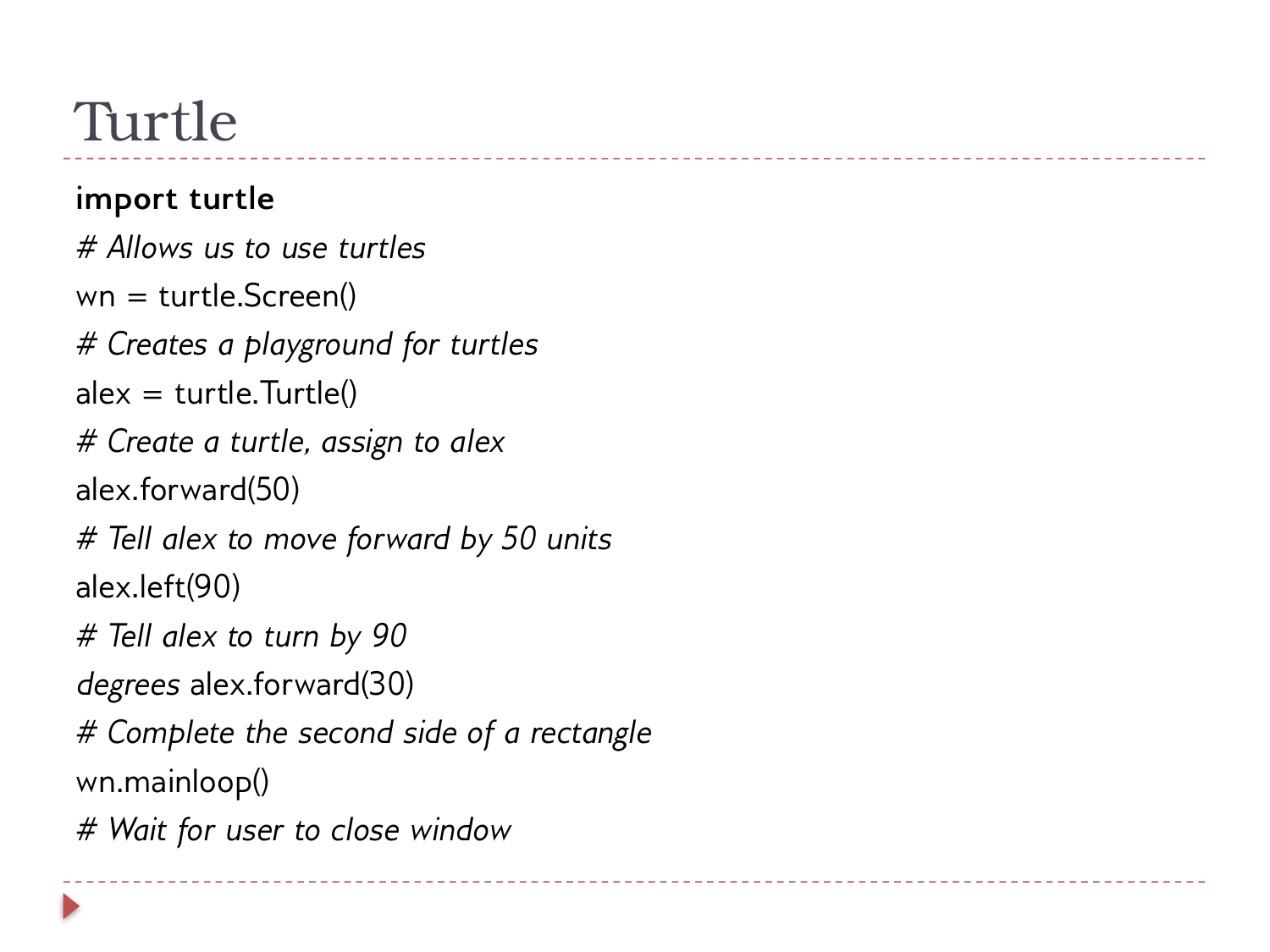

Turtle
import turtle
# Allows us to use turtles
wn = turtle.Screen()
# Creates a playground for turtles
alex = turtle.Turtle()
# Create a turtle, assign to alex
alex.forward(50)
# Tell alex to move forward by 50 units
alex.left(90)
# Tell alex to turn by 90
degrees alex.forward(30)
# Complete the second side of a rectangle
wn.mainloop()
# Wait for user to close window